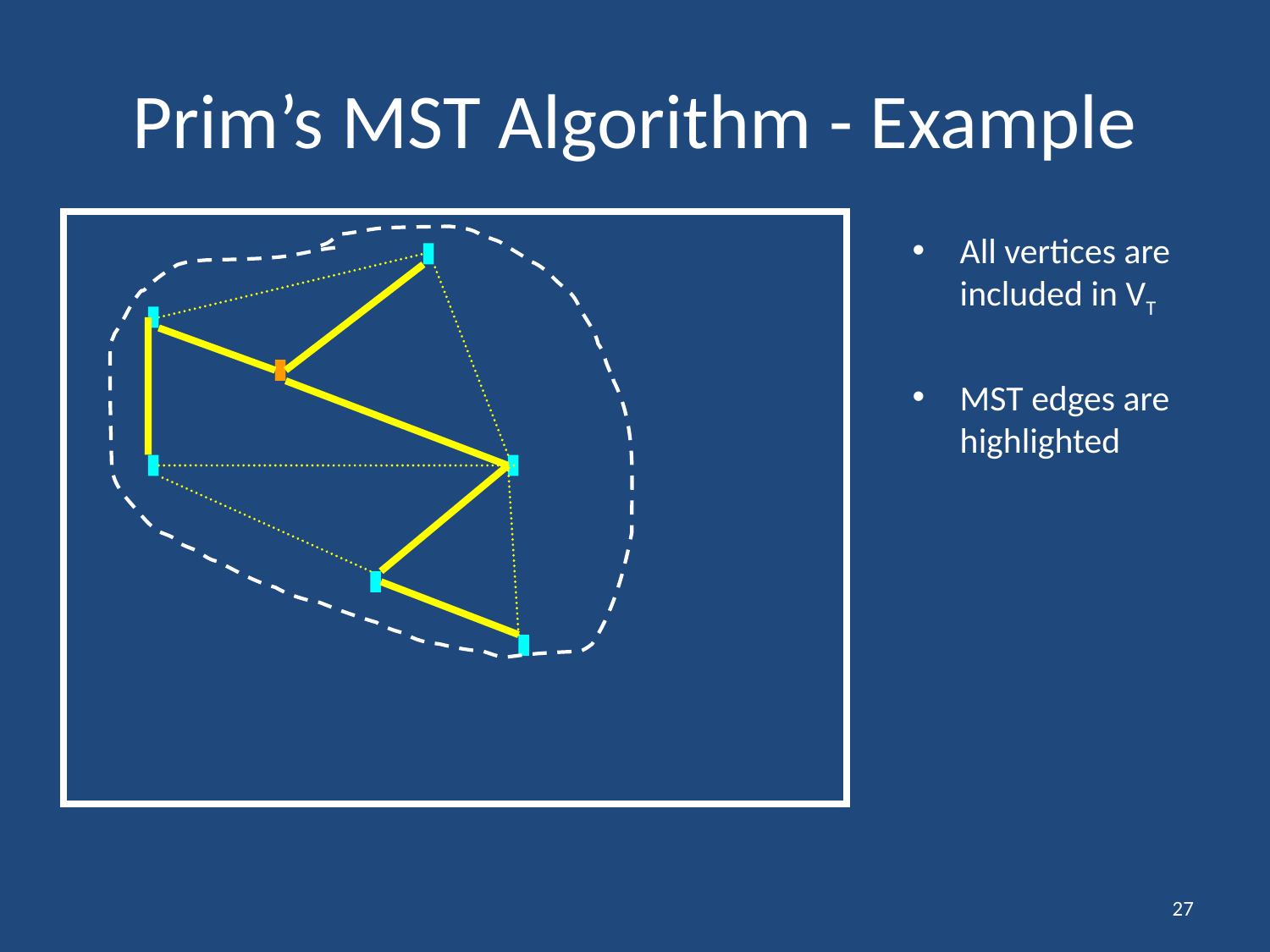

# Prim’s MST Algorithm - Example

All vertices are included in VT

MST edges are highlighted

27